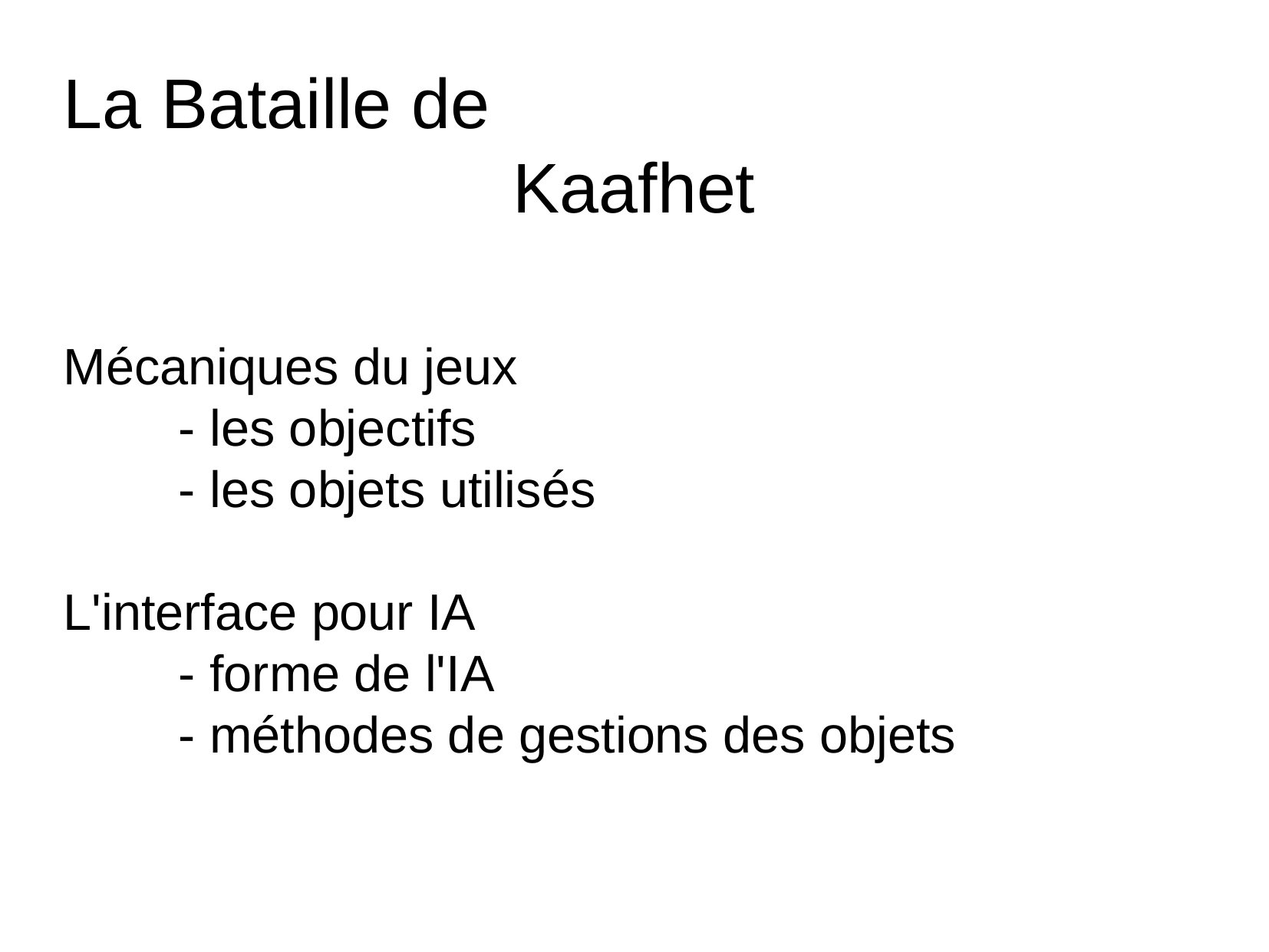

La Bataille de
Kaafhet
Mécaniques du jeux
	- les objectifs
	- les objets utilisés

L'interface pour IA
	- forme de l'IA
	- méthodes de gestions des objets